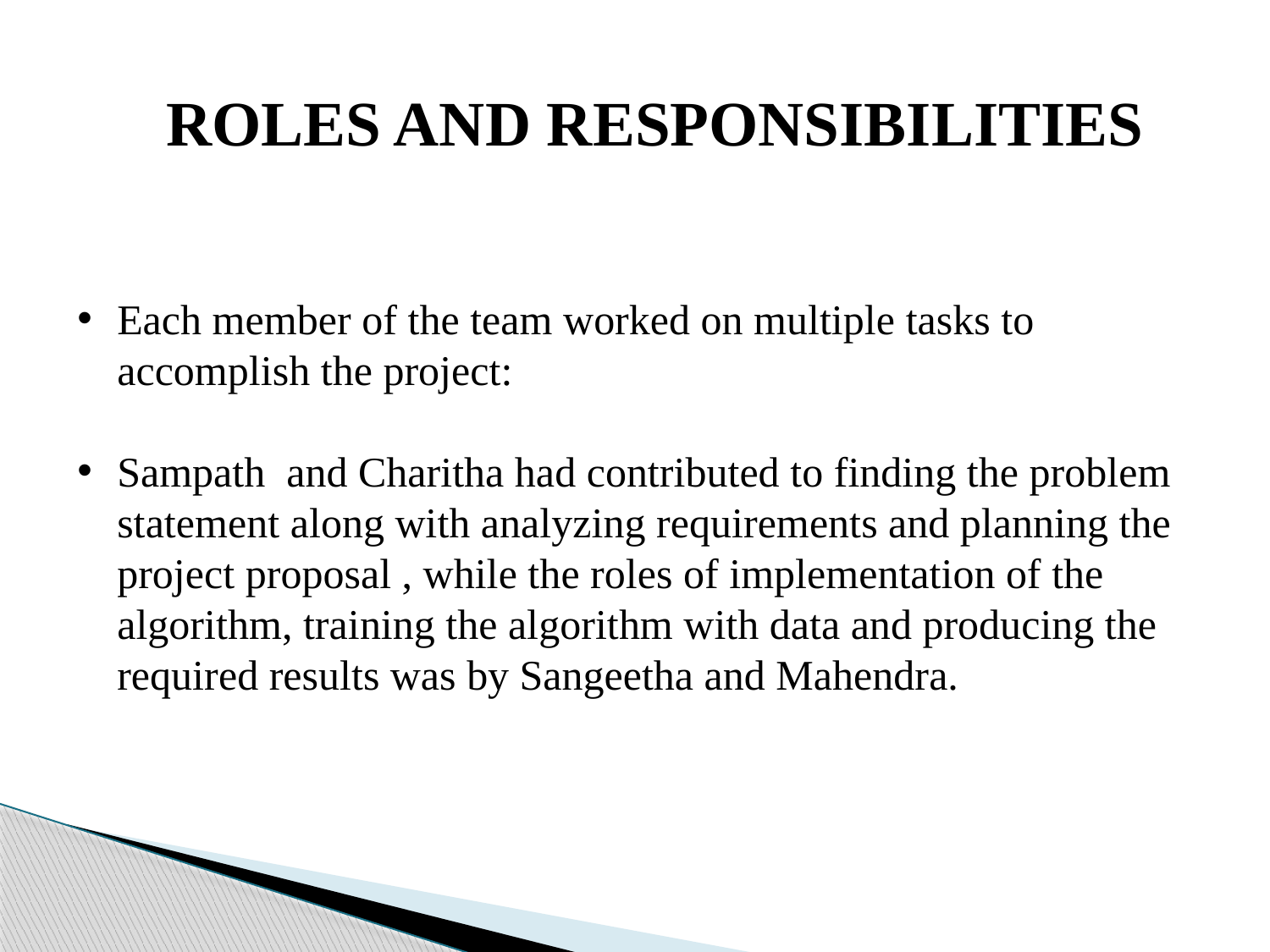

Roles and Responsibilities
Each member of the team worked on multiple tasks to accomplish the project:

Sampath  and Charitha had contributed to finding the problem statement along with analyzing requirements and planning the project proposal , while the roles of implementation of the algorithm, training the algorithm with data and producing the required results was by Sangeetha and Mahendra.